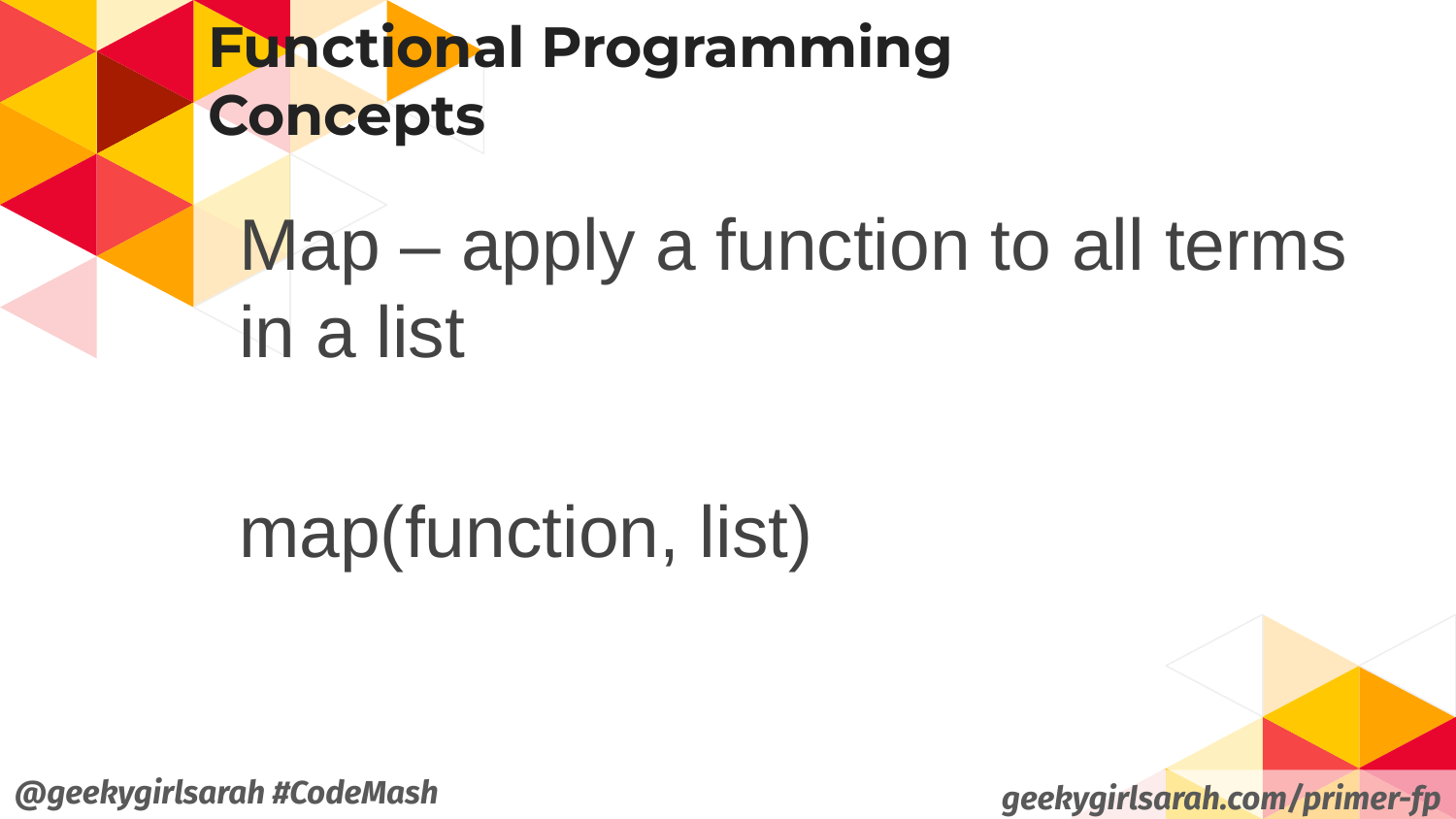

# Functional Programming Concepts
Map – apply a function to all terms in a list

map(function, list)